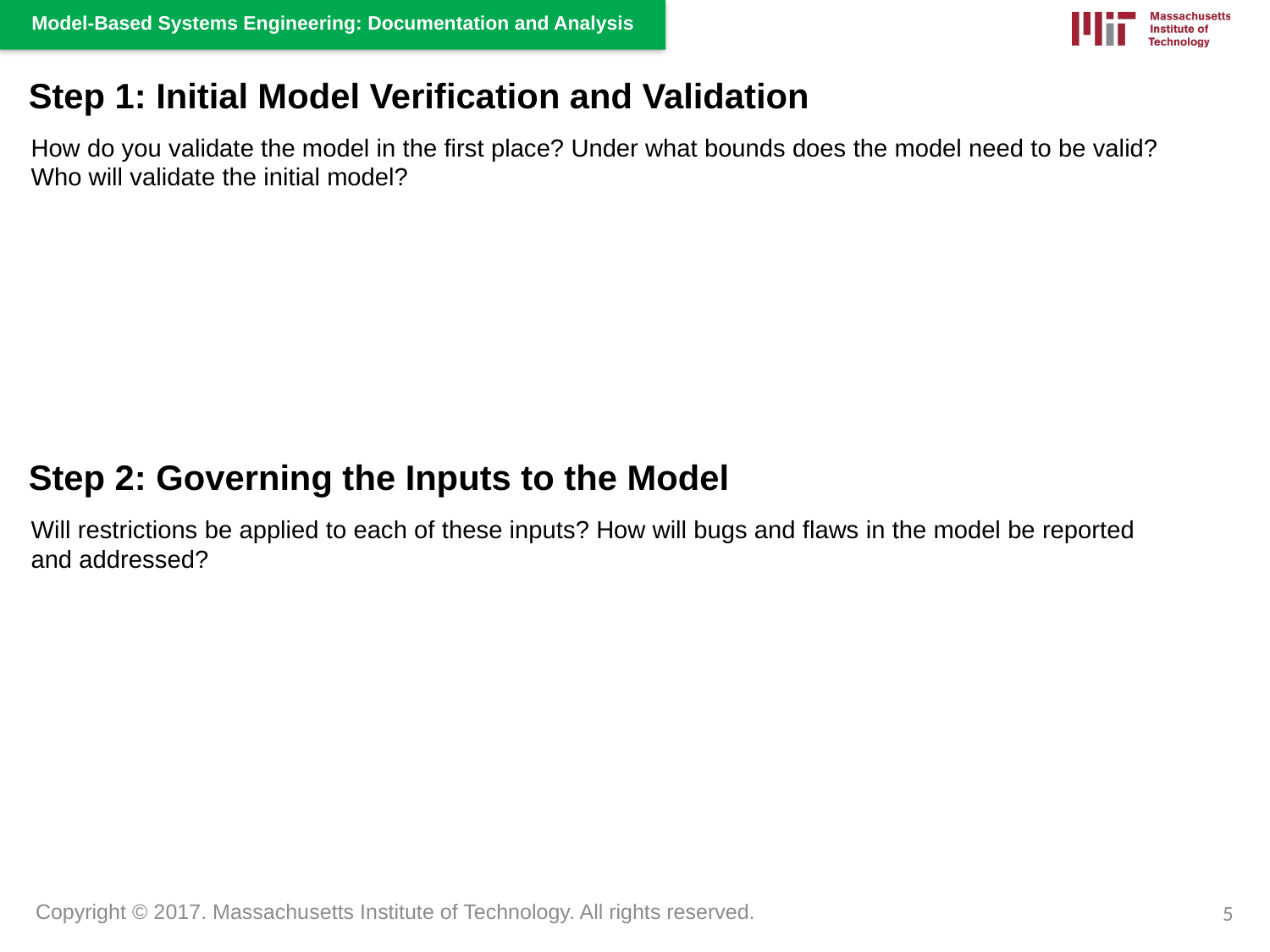

Step 1: Initial Model Verification and Validation

How do you validate the model in the first place? Under what bounds does the model need to be valid? Who will validate the initial model?
Step 2: Governing the Inputs to the Model

Will restrictions be applied to each of these inputs? How will bugs and flaws in the model be reported and addressed?
5